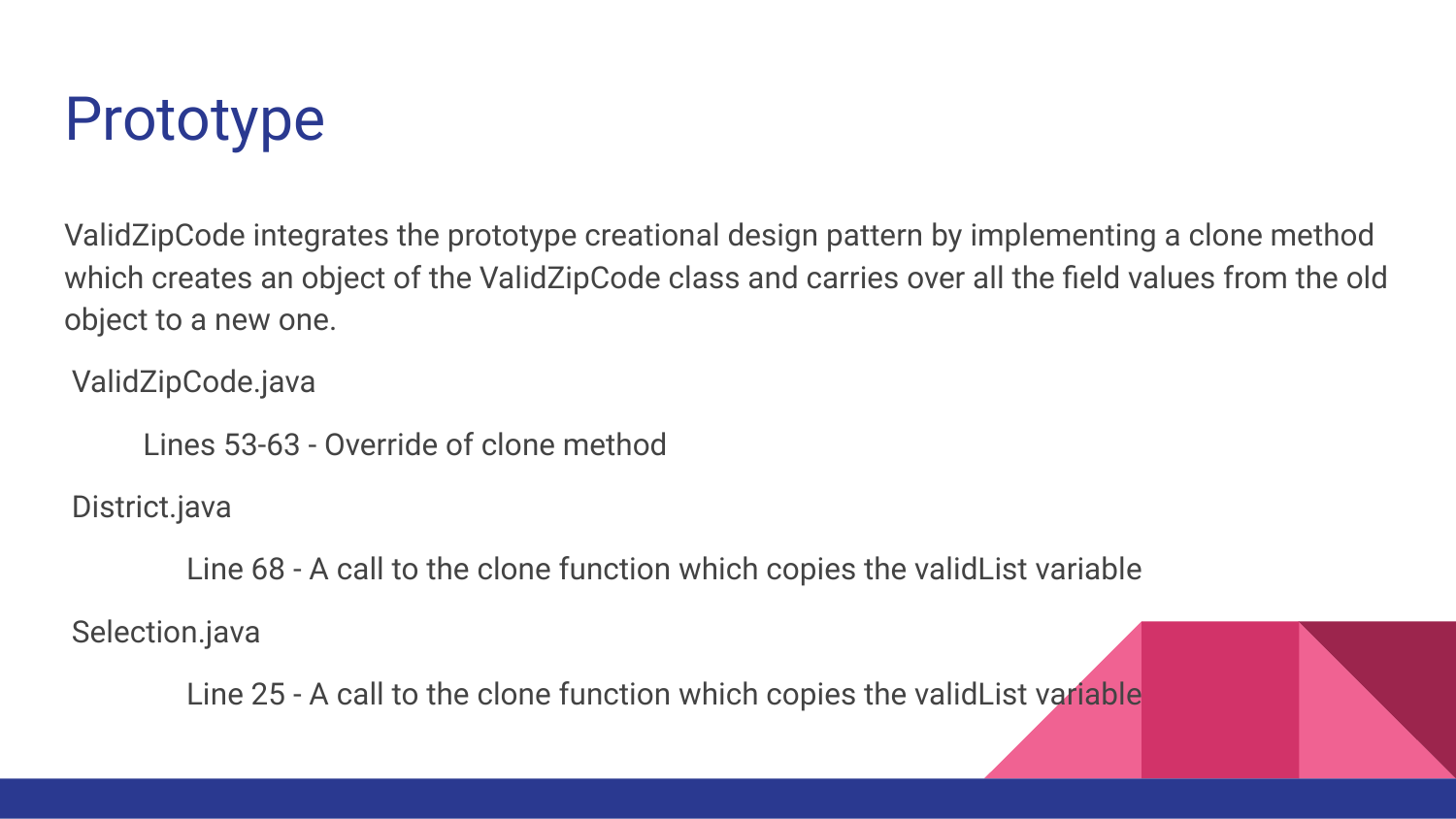

# Prototype
ValidZipCode integrates the prototype creational design pattern by implementing a clone method which creates an object of the ValidZipCode class and carries over all the field values from the old object to a new one.
 ValidZipCode.java
Lines 53-63 - Override of clone method
 District.java
 	Line 68 - A call to the clone function which copies the validList variable
 Selection.java
 	Line 25 - A call to the clone function which copies the validList variable